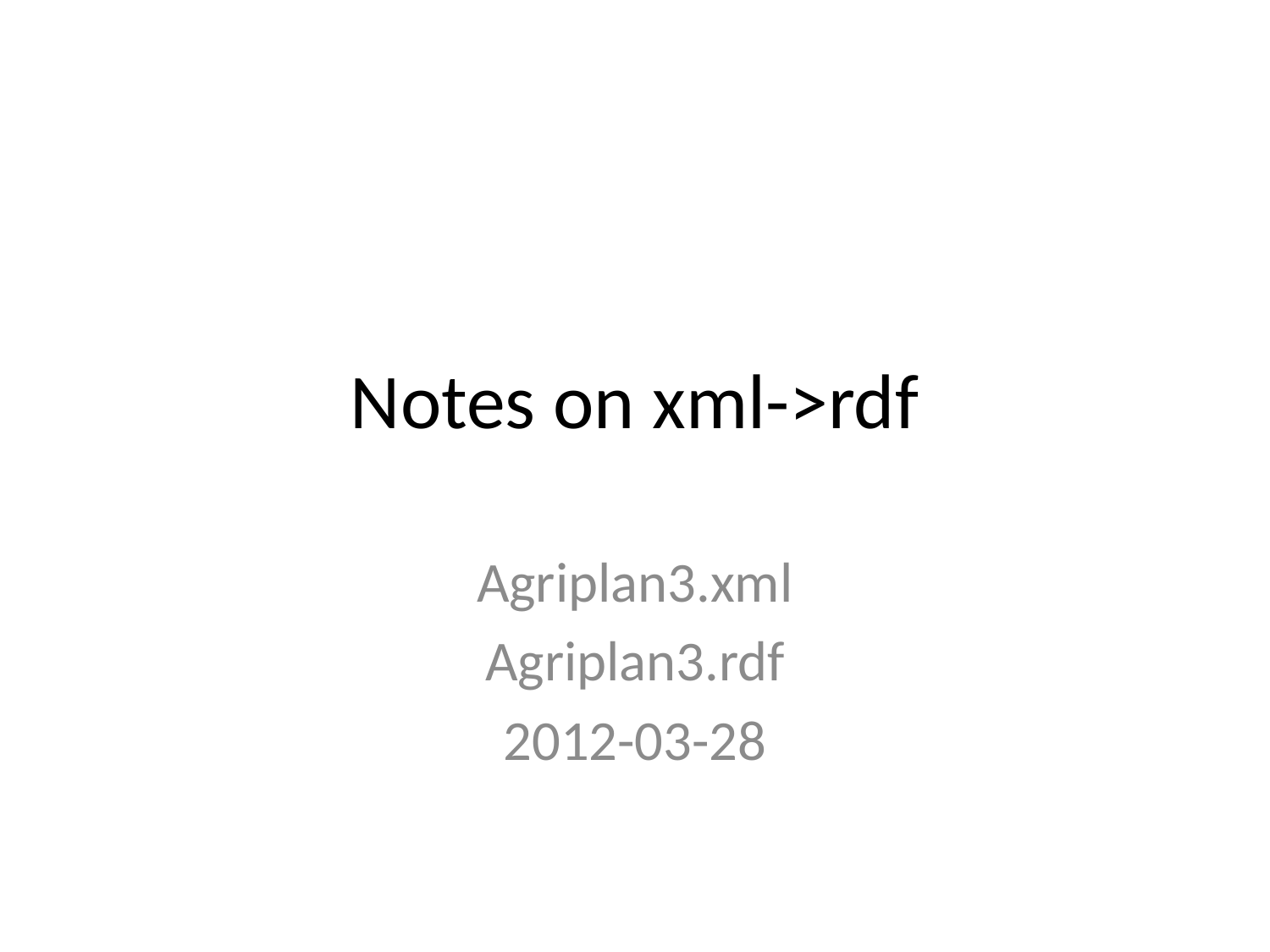

# Notes on xml->rdf
Agriplan3.xml
Agriplan3.rdf
2012-03-28